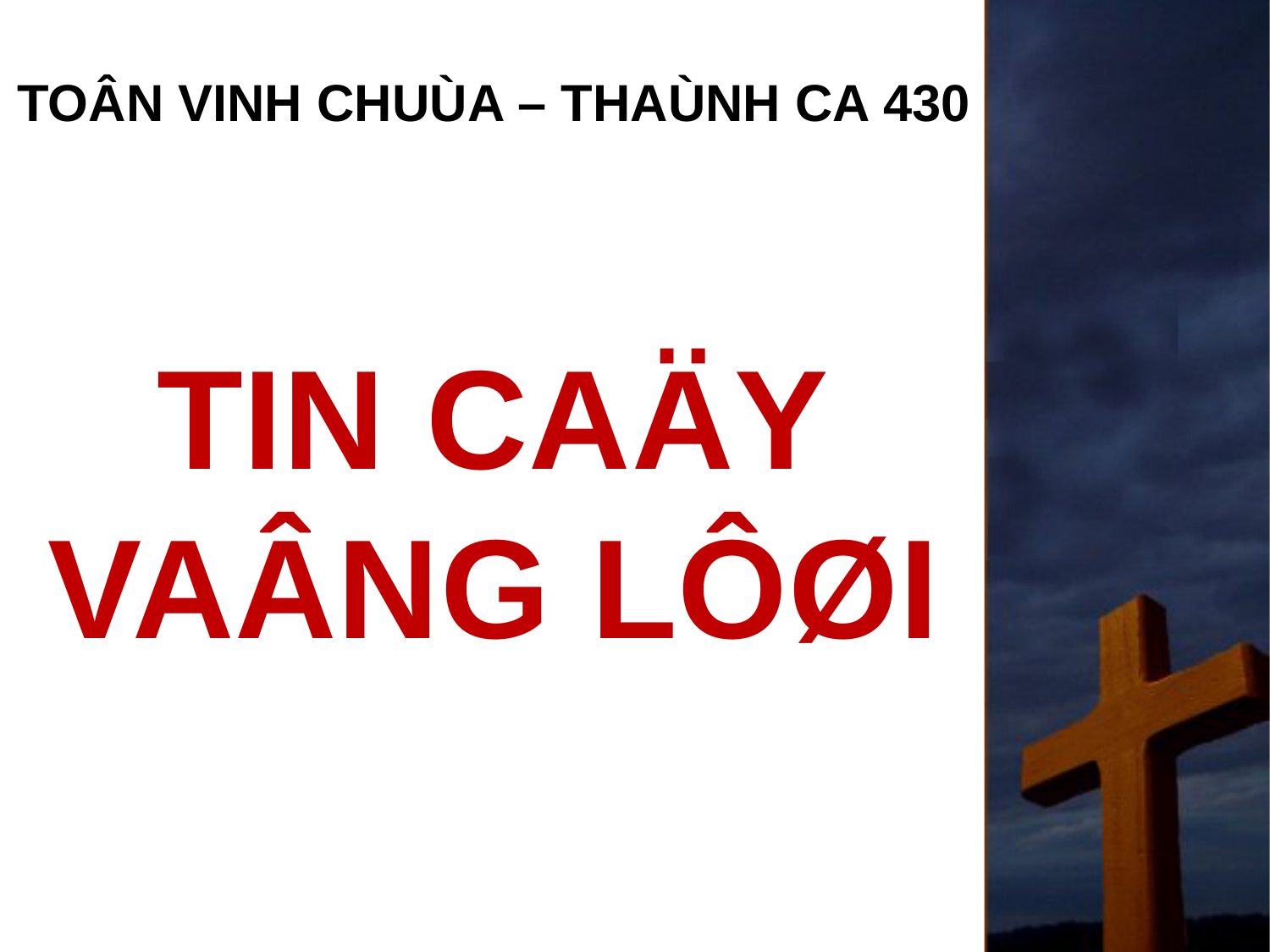

# TOÂN VINH CHUÙA – THAÙNH CA 430
TIN CAÄY
VAÂNG LÔØI